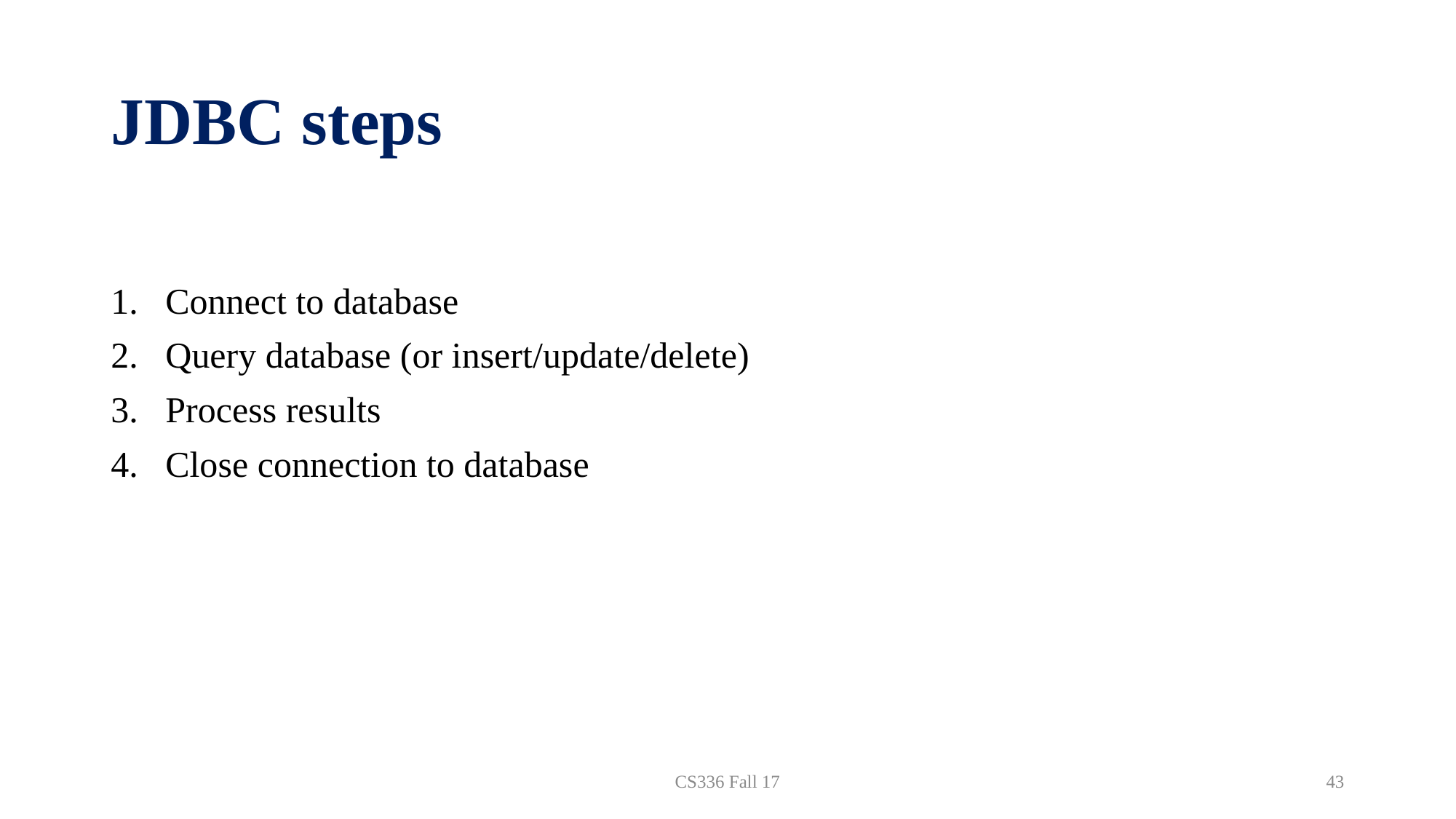

# JDBC steps

Connect to database
Query database (or insert/update/delete)
Process results
Close connection to database

CS336 Fall 17
43